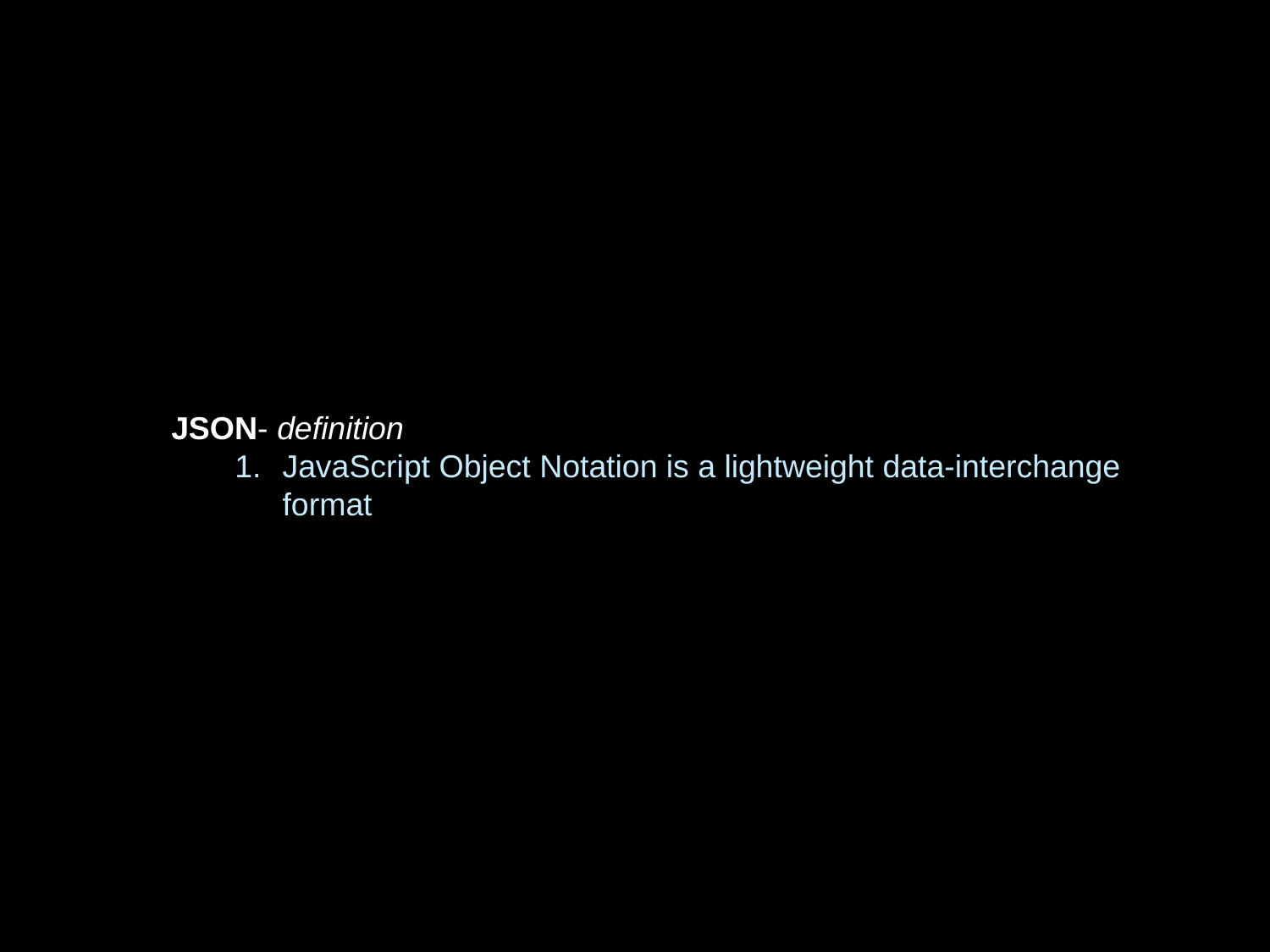

JSON- definition
JavaScript Object Notation is a lightweight data-interchange format